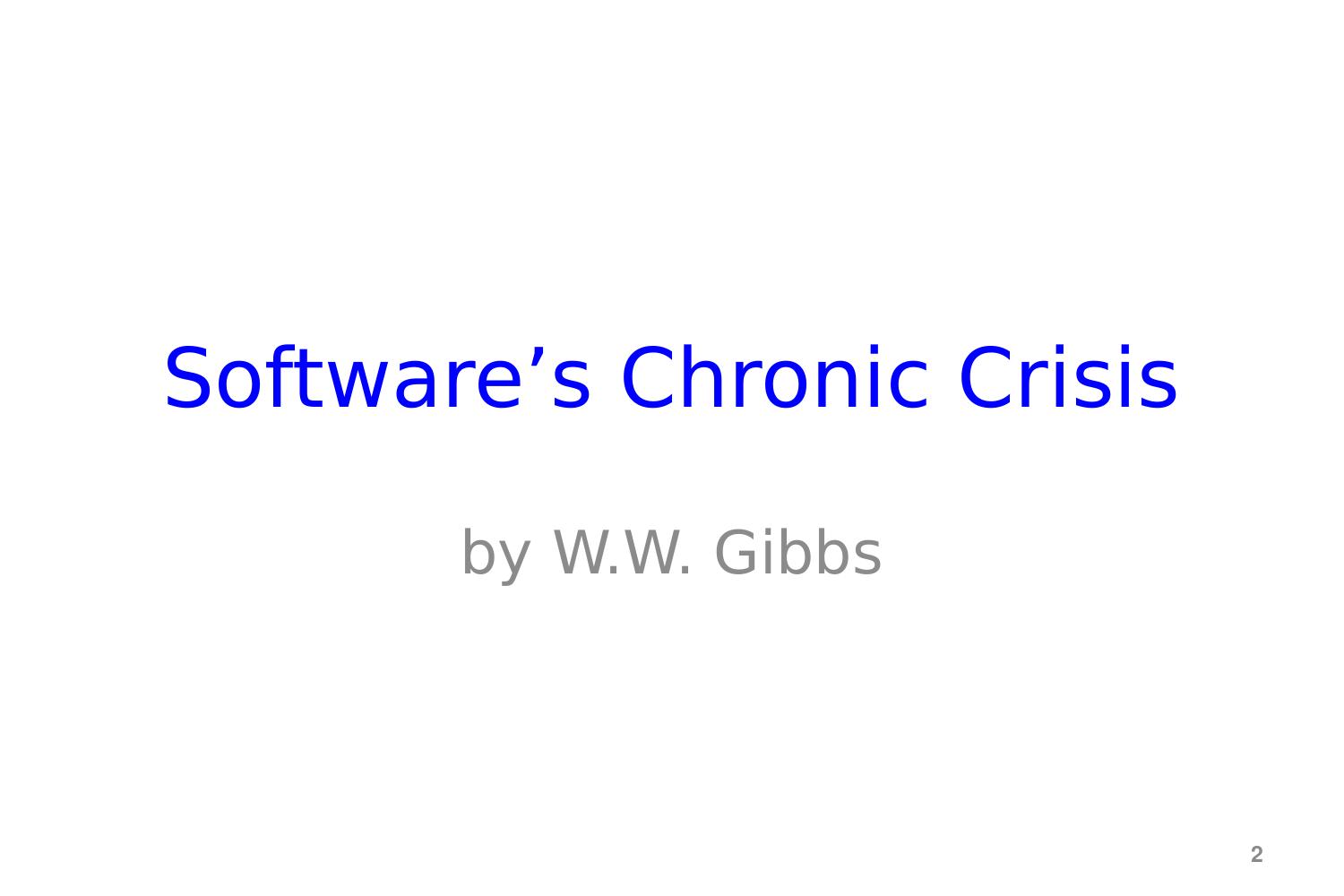

# Software’s Chronic Crisis
by W.W. Gibbs
2